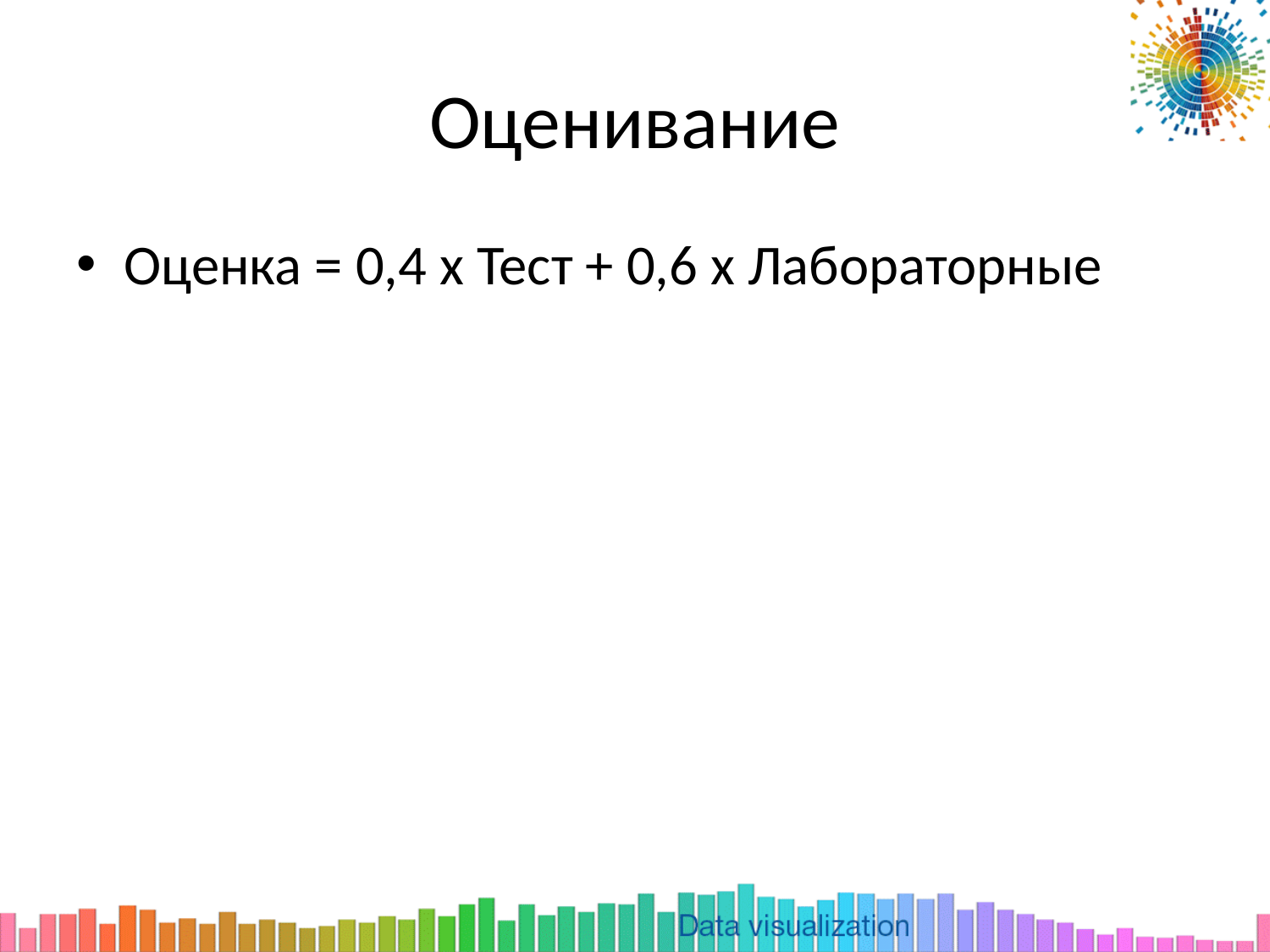

# Оценивание
Оценка = 0,4 х Тест + 0,6 х Лабораторные